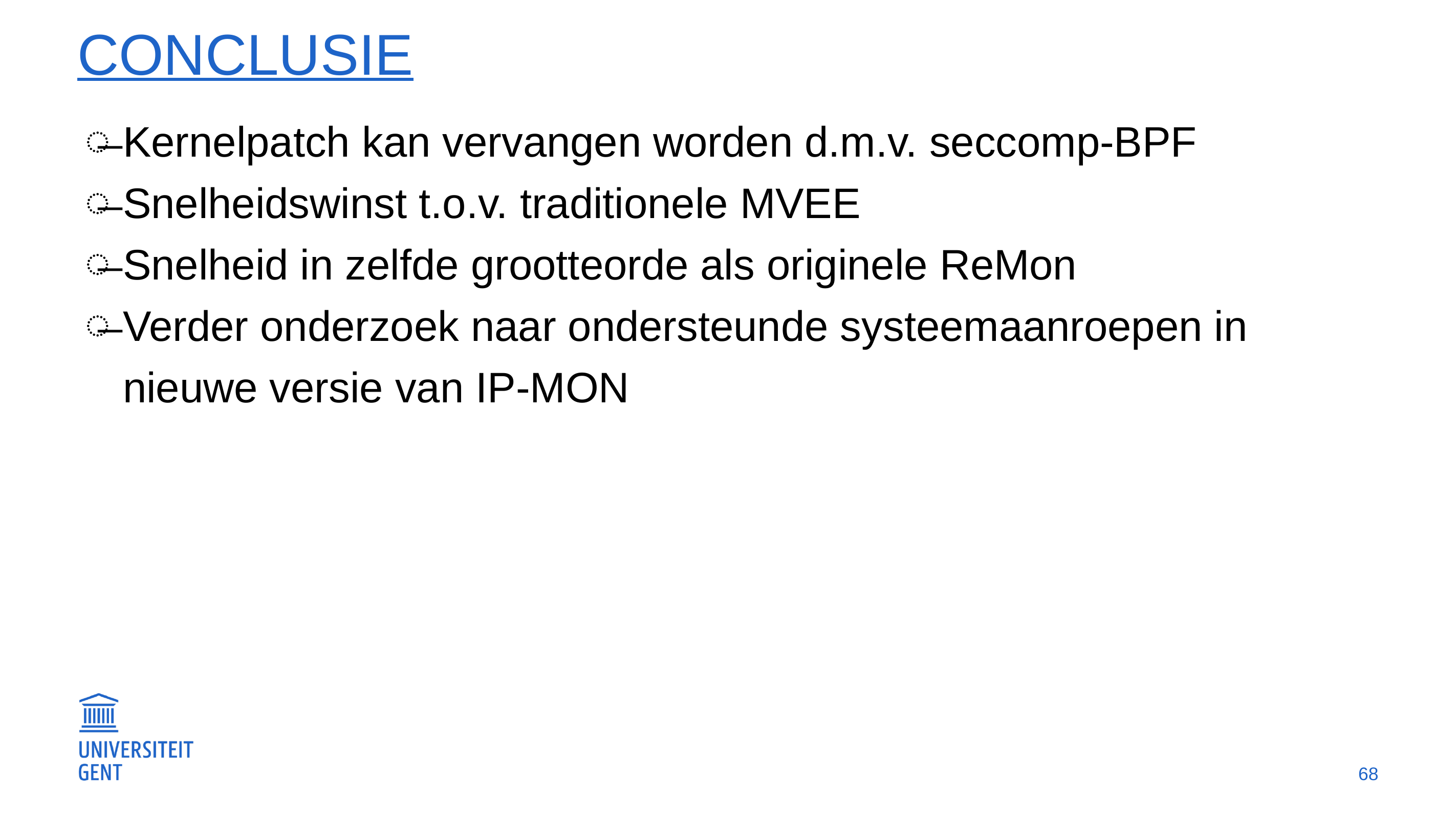

# Conclusie
Kernelpatch kan vervangen worden d.m.v. seccomp-BPF
Snelheidswinst t.o.v. traditionele MVEE
Snelheid in zelfde grootteorde als originele ReMon
Verder onderzoek naar ondersteunde systeemaanroepen in nieuwe versie van IP-MON
68